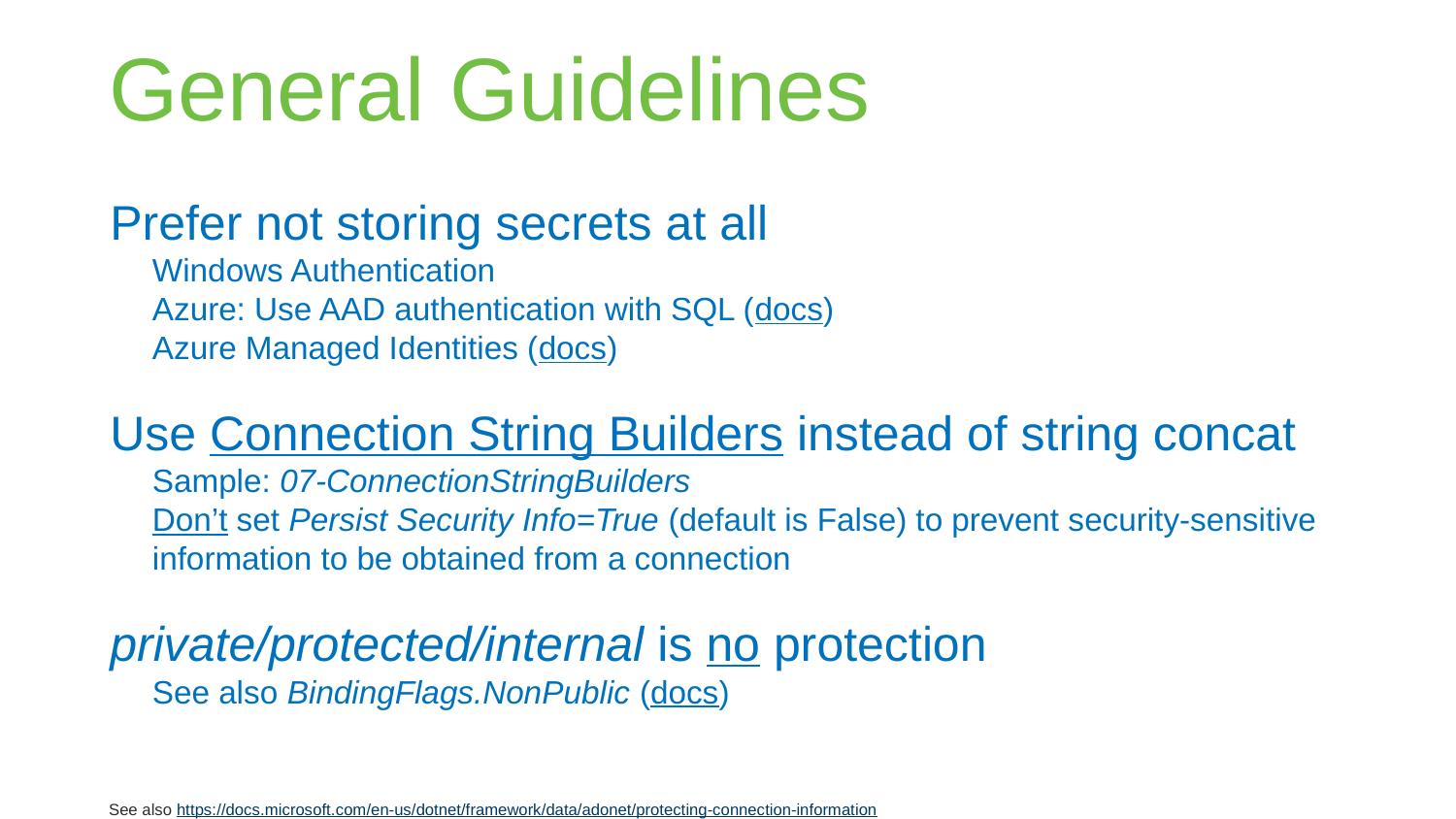

# General Guidelines
Prefer not storing secrets at all
Windows Authentication
Azure: Use AAD authentication with SQL (docs)
Azure Managed Identities (docs)
Use Connection String Builders instead of string concat
Sample: 07-ConnectionStringBuilders
Don’t set Persist Security Info=True (default is False) to prevent security-sensitive information to be obtained from a connection
private/protected/internal is no protection
See also BindingFlags.NonPublic (docs)
See also https://docs.microsoft.com/en-us/dotnet/framework/data/adonet/protecting-connection-information